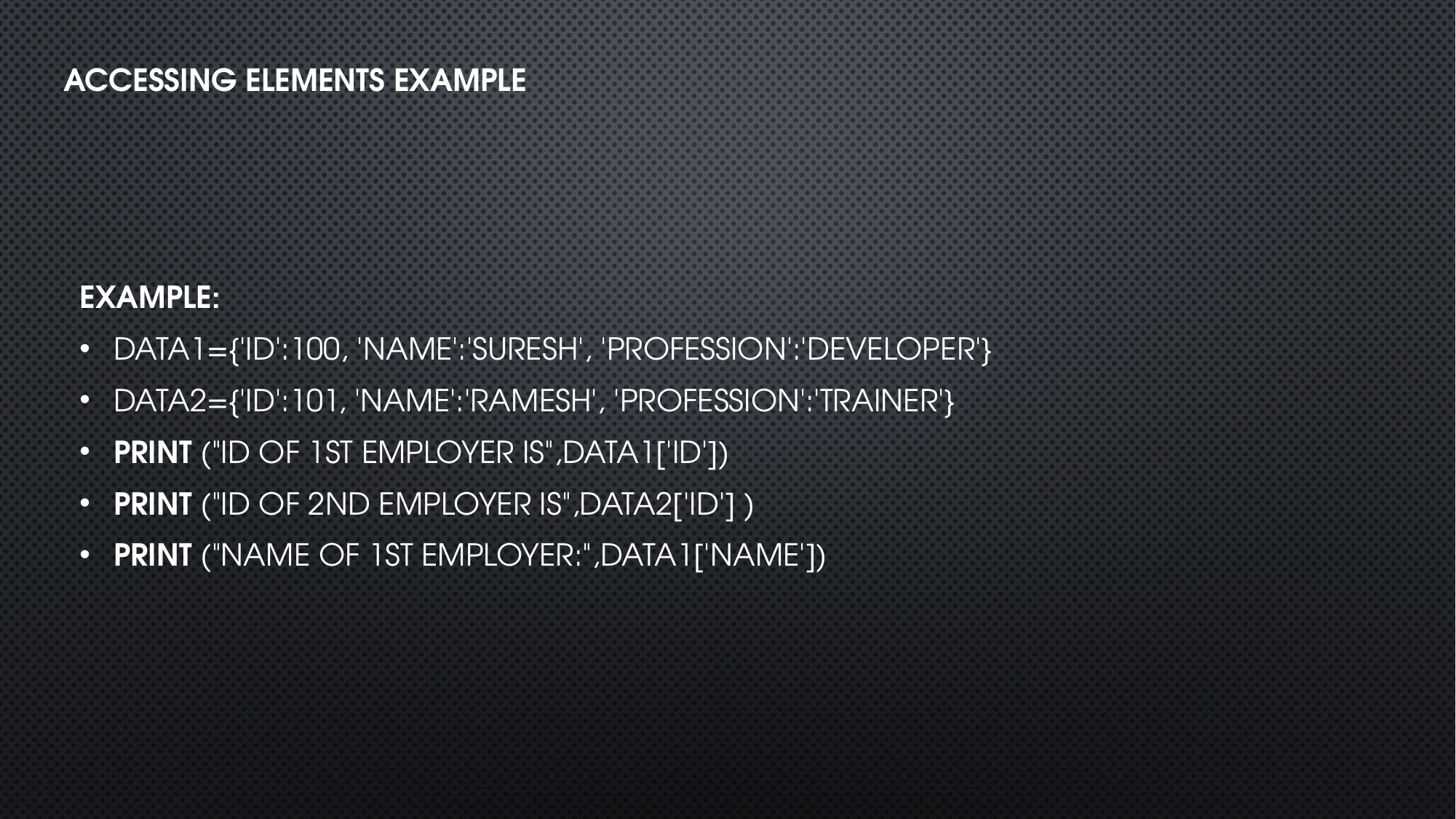

# Accessing Elements Example
Example:
data1={'Id':100, 'Name':'Suresh', 'Profession':'Developer'}
data2={'Id':101, 'Name':'Ramesh', 'Profession':'Trainer'}
print ("Id of 1st employer is",data1['Id'])
print ("Id of 2nd employer is",data2['Id'] )
print ("Name of 1st employer:",data1['Name'])